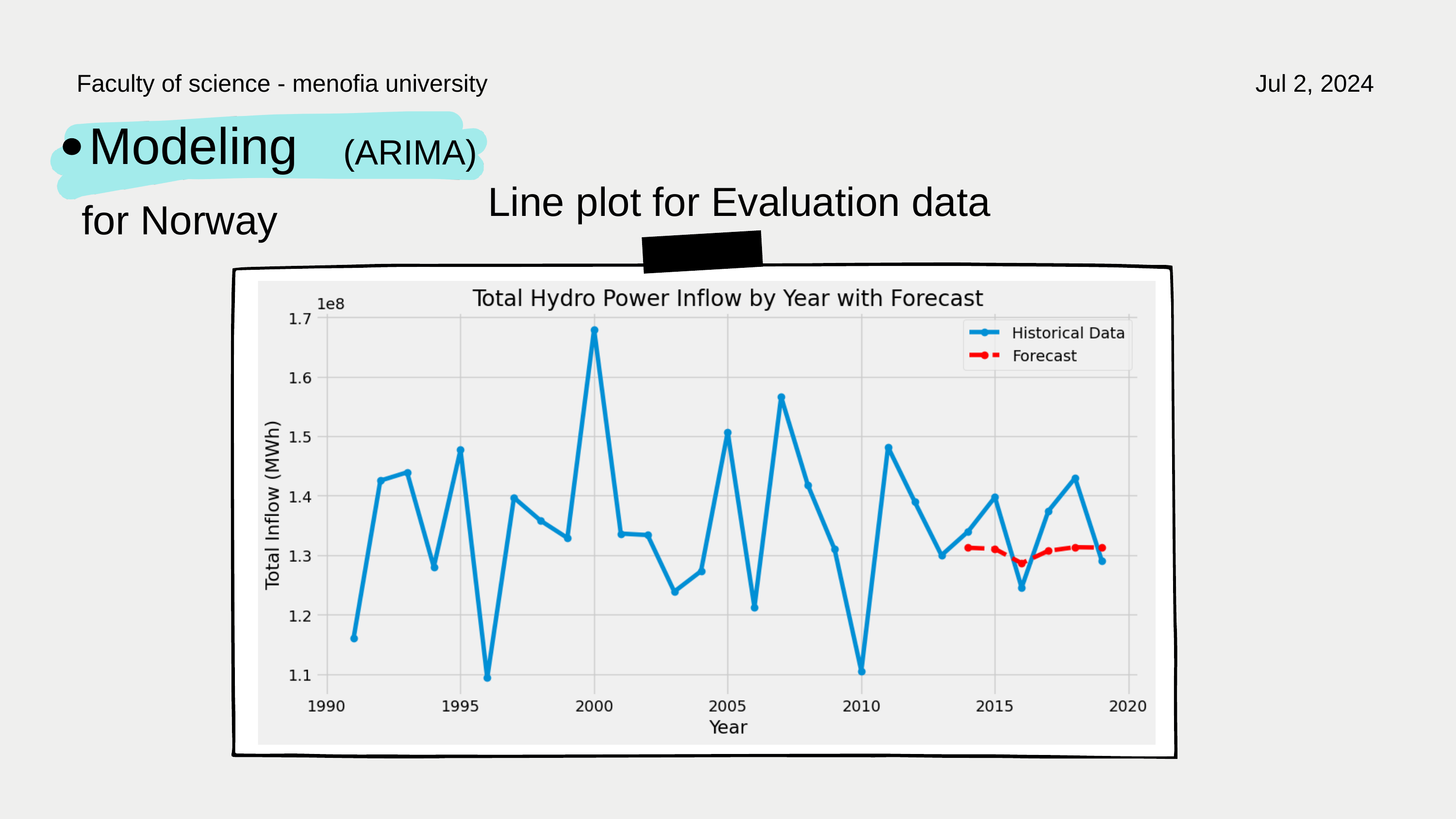

Faculty of science - menofia university
Jul 2, 2024

Modeling

(ARIMA)
Line plot for Evaluation data
for Norway